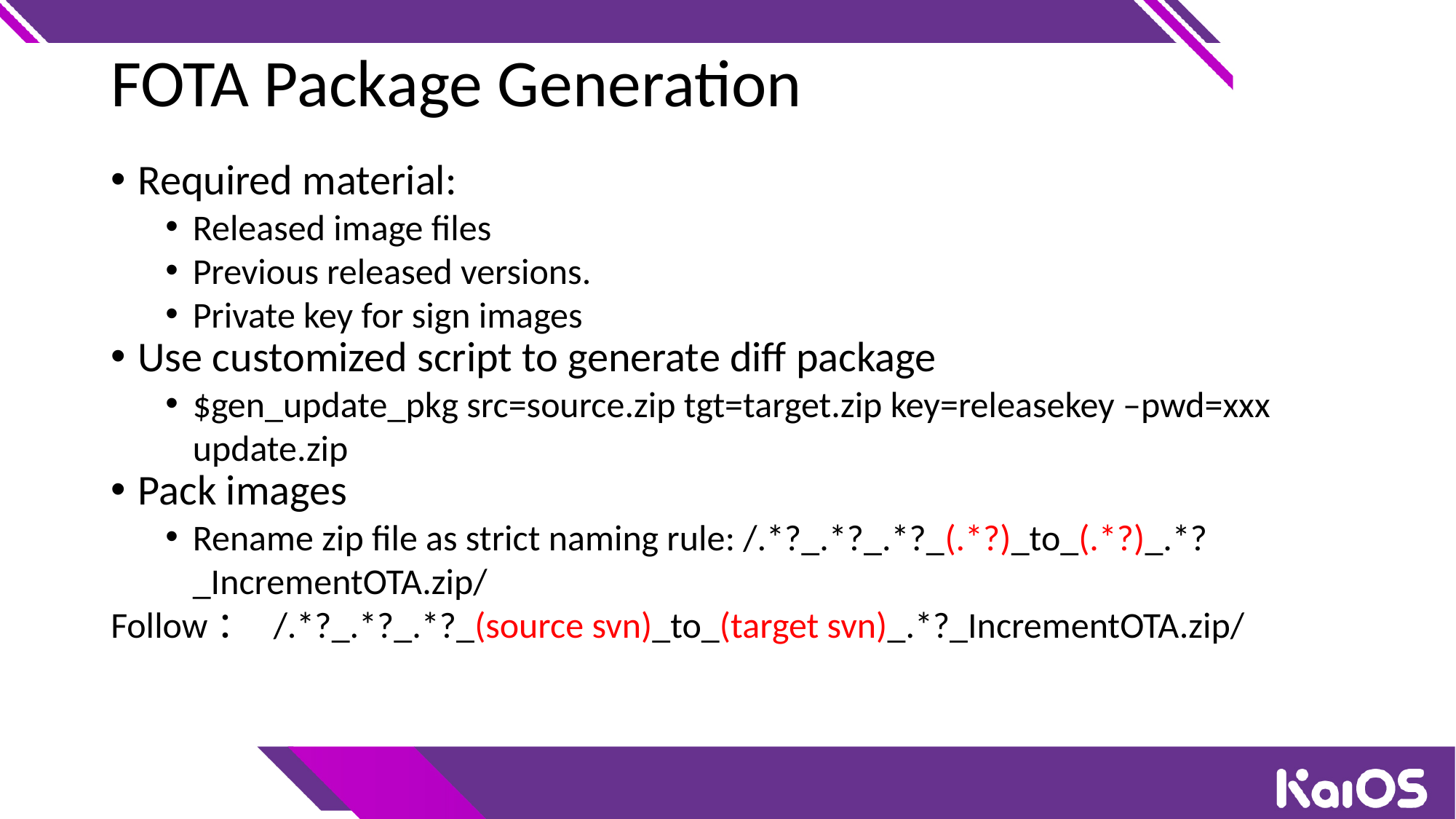

FOTA Package Generation
Required material:
Released image files
Previous released versions.
Private key for sign images
Use customized script to generate diff package
$gen_update_pkg src=source.zip tgt=target.zip key=releasekey –pwd=xxx update.zip
Pack images
Rename zip file as strict naming rule: /.*?_.*?_.*?_(.*?)_to_(.*?)_.*?_IncrementOTA.zip/
Follow： /.*?_.*?_.*?_(source svn)_to_(target svn)_.*?_IncrementOTA.zip/